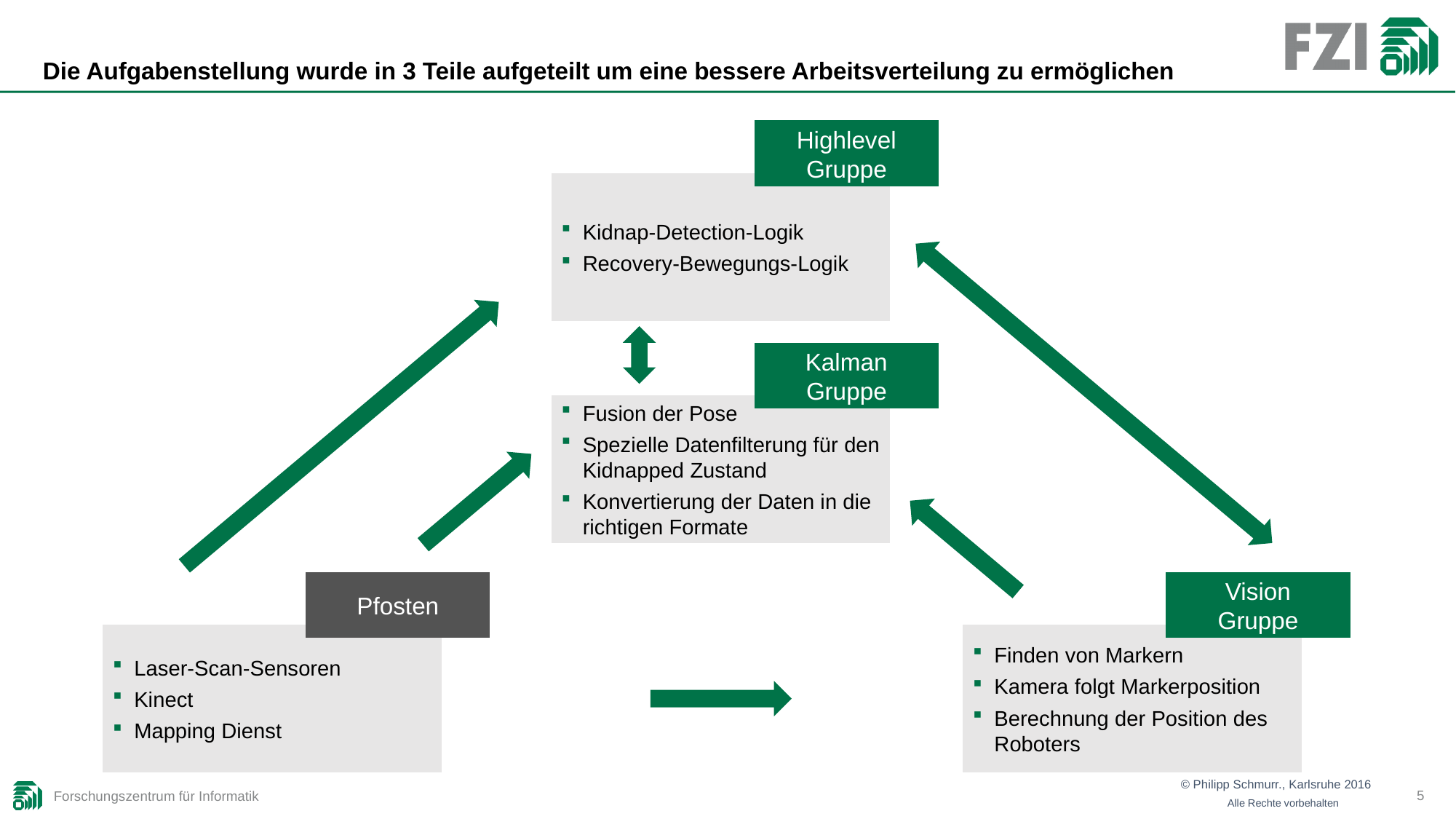

# Die Aufgabenstellung wurde in 3 Teile aufgeteilt um eine bessere Arbeitsverteilung zu ermöglichen
Highlevel Gruppe
Kidnap-Detection-Logik
Recovery-Bewegungs-Logik

Kalman Gruppe

Fusion der Pose
Spezielle Datenfilterung für den Kidnapped Zustand
Konvertierung der Daten in die richtigen Formate

Pfosten
Vision
Gruppe
Laser-Scan-Sensoren
Kinect
Mapping Dienst
Finden von Markern
Kamera folgt Markerposition
Berechnung der Position des Roboters

5